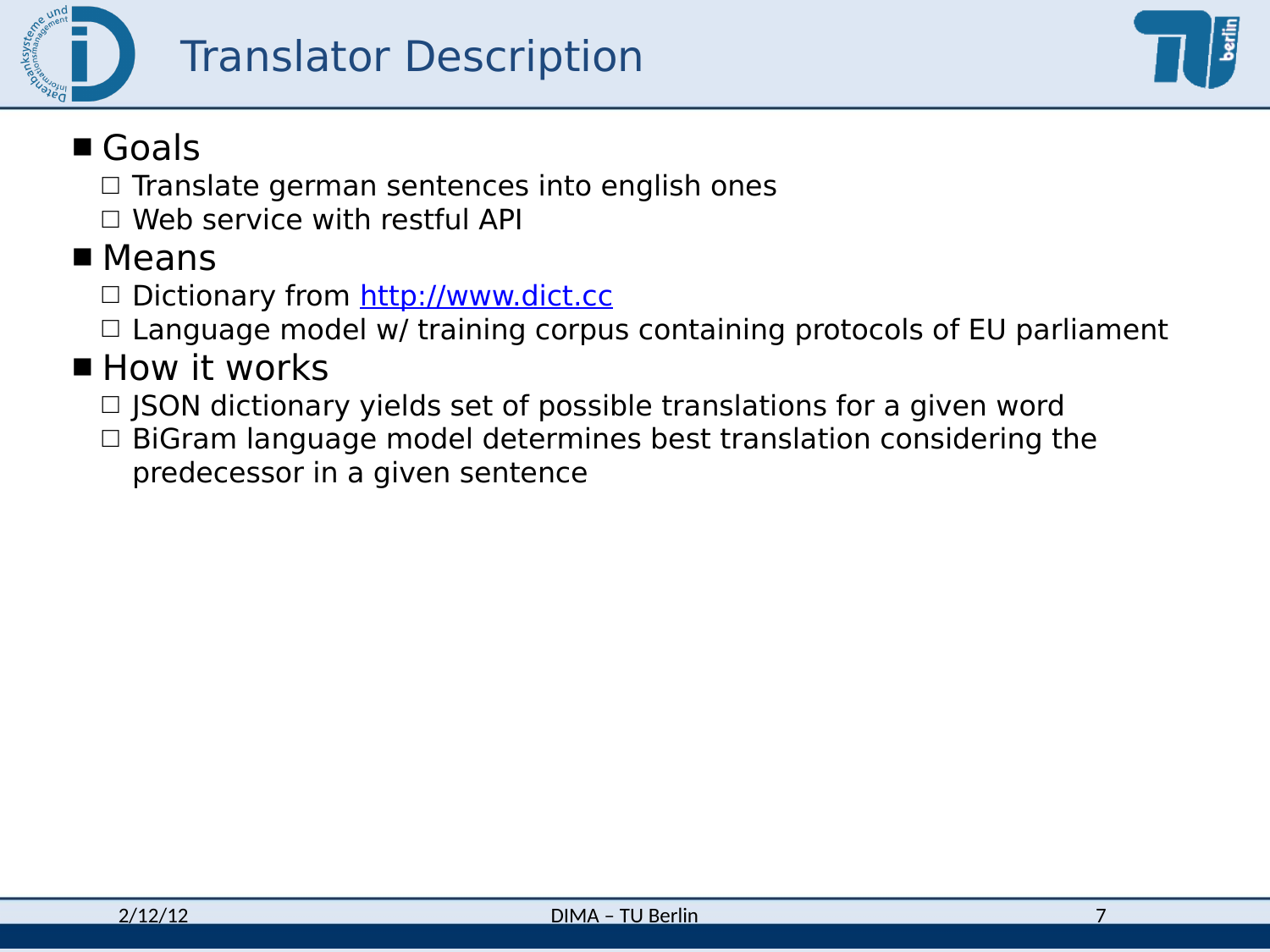

Translator Description
Goals
Translate german sentences into english ones
Web service with restful API
Means
Dictionary from http://www.dict.cc
Language model w/ training corpus containing protocols of EU parliament
How it works
JSON dictionary yields set of possible translations for a given word
BiGram language model determines best translation considering the predecessor in a given sentence